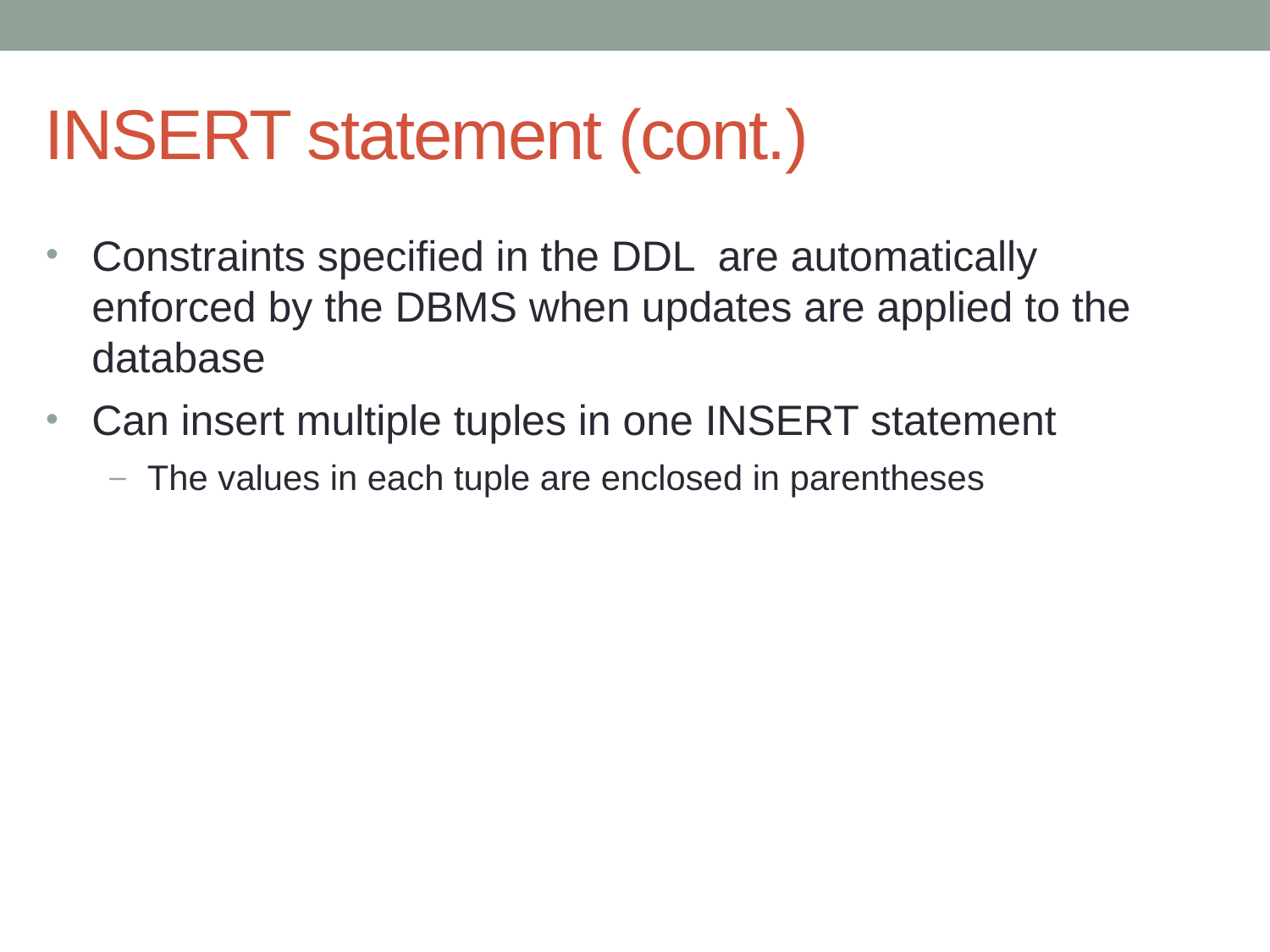

# INSERT statement (cont.)
Constraints specified in the DDL  are automatically enforced by the DBMS when updates are applied to the database
Can insert multiple tuples in one INSERT statement
The values in each tuple are enclosed in parentheses